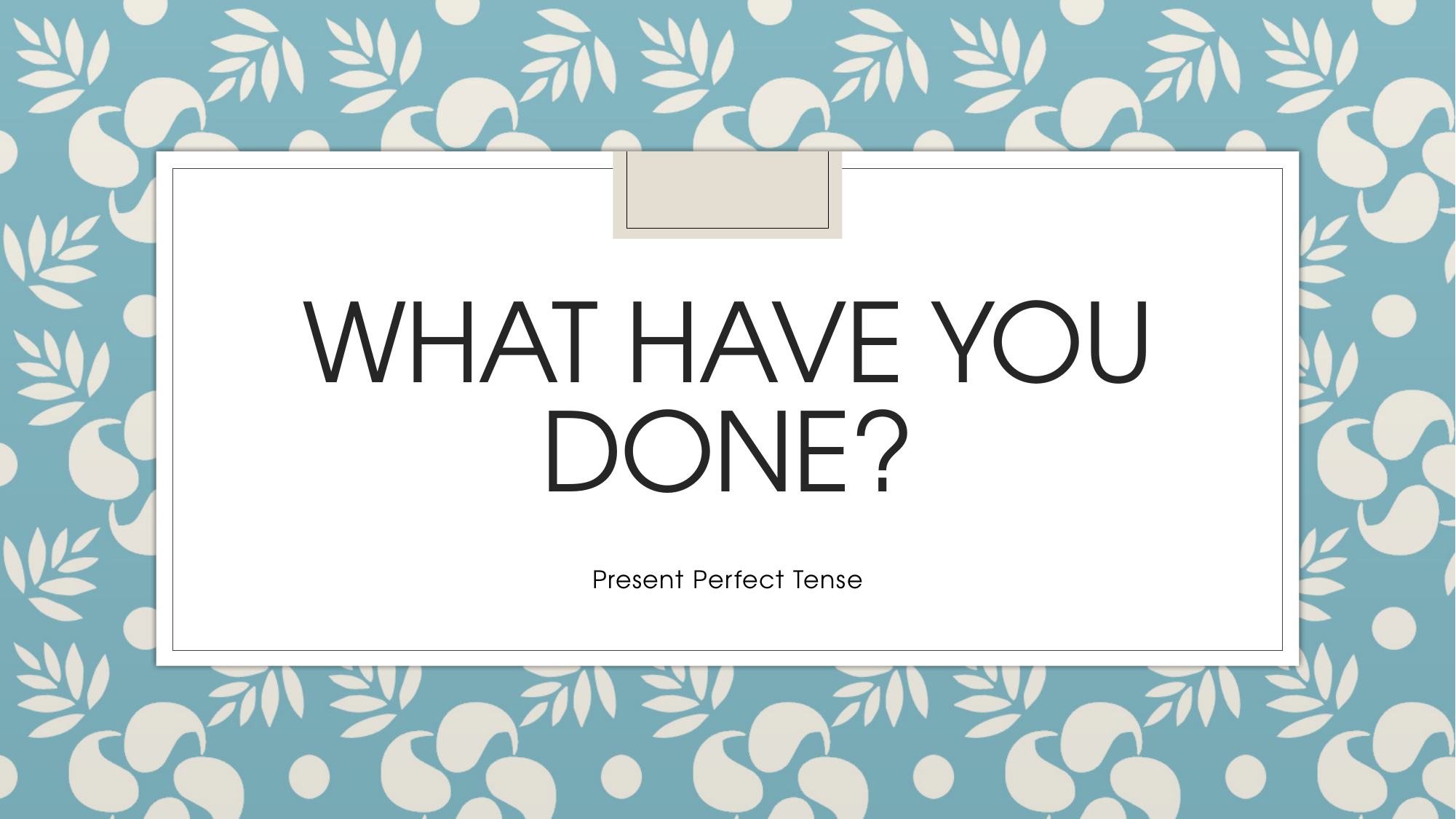

# What have you done?
Present Perfect Tense